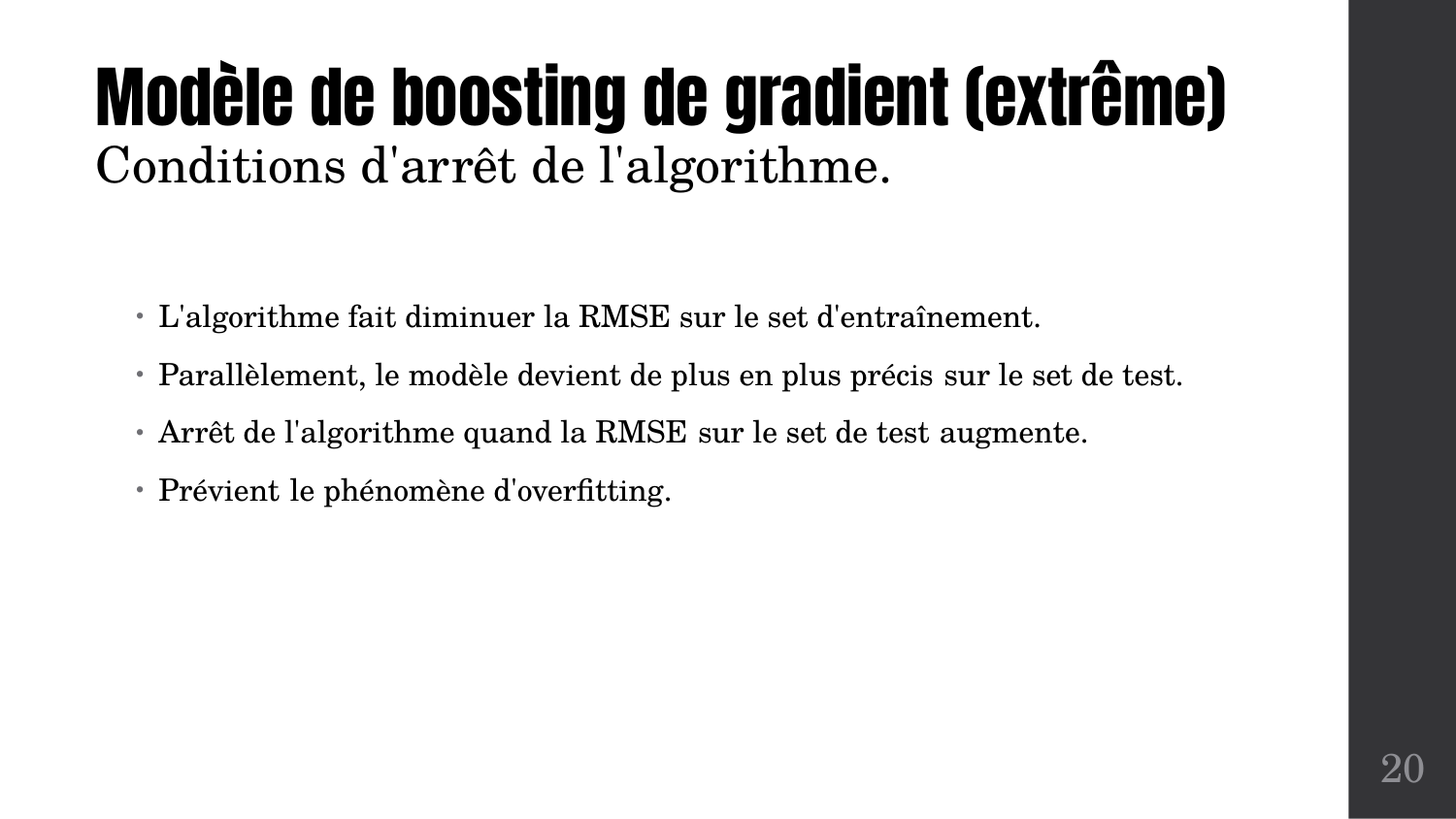

Modèle de boosting de gradient (extrême)
Conditions d'arrêt de l'algorithme.
L'algorithme fait diminuer la RMSE sur le set d'entraînement.
Parallèlement, le modèle devient de plus en plus précis sur le set de test.
Arrêt de l'algorithme quand la RMSE sur le set de test augmente.
Prévient le phénomène d'overfitting.
20